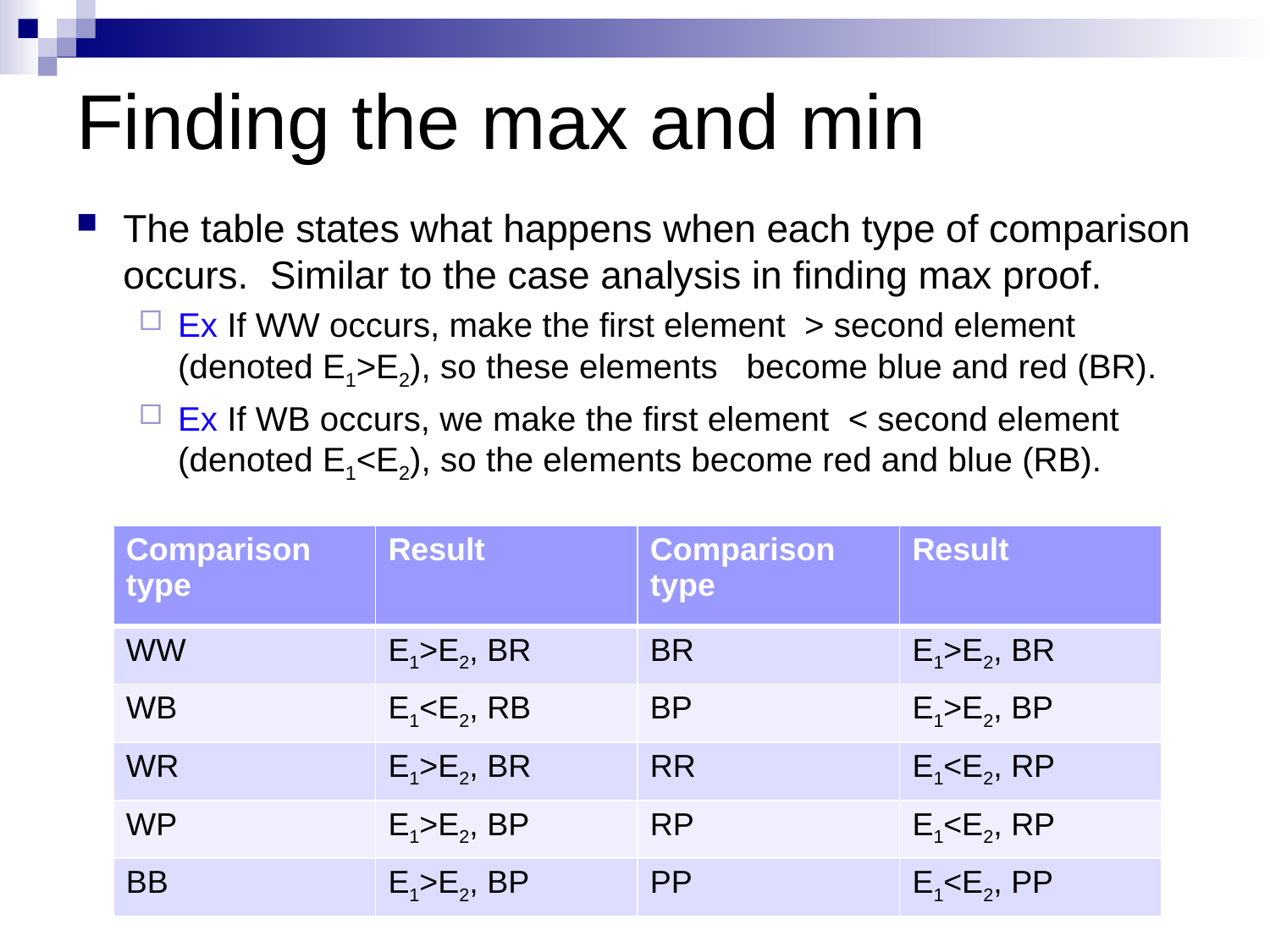

# Finding the max and min
The table states what happens when each type of comparison occurs.  Similar to the case analysis in finding max proof.
Ex If WW occurs, make the first element  > second element  (denoted E1>E2), so these elements   become blue and red (BR).
Ex If WB occurs, we make the first element  < second element  (denoted E1<E2), so the elements become red and blue (RB).

| Comparison type | Result | Comparison type | Result |
| --- | --- | --- | --- |
| WW | E1>E2, BR | BR | E1>E2, BR |
| WB | E1<E2, RB | BP | E1>E2, BP |
| WR | E1>E2, BR | RR | E1<E2, RP |
| WP | E1>E2, BP | RP | E1<E2, RP |
| BB | E1>E2, BP | PP | E1<E2, PP |